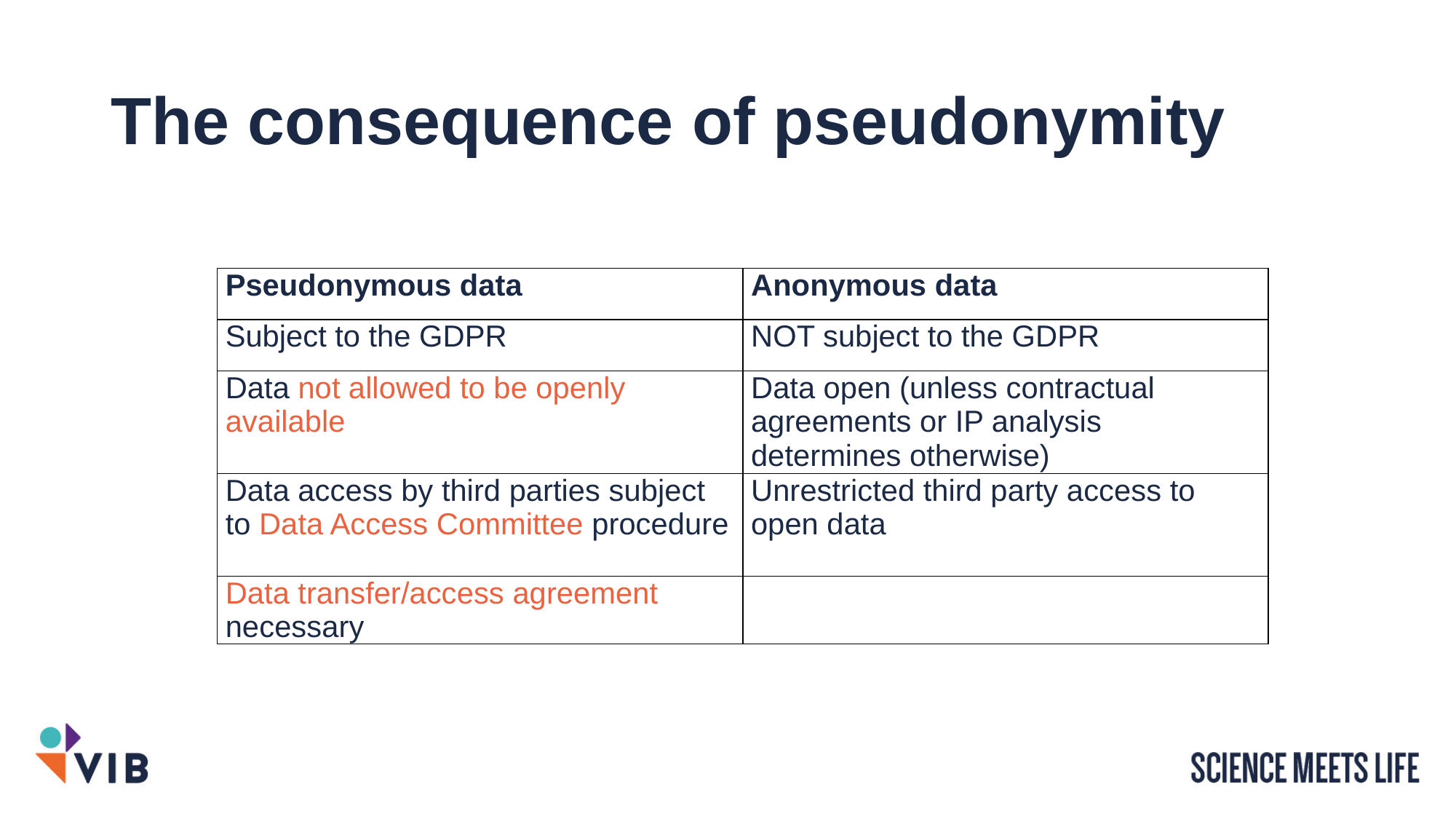

# The consequence of pseudonymity
| Pseudonymous data | Anonymous data |
| --- | --- |
| Subject to the GDPR | NOT subject to the GDPR |
| Data not allowed to be openly available | Data open (unless contractual agreements or IP analysis determines otherwise) |
| Data access by third parties subject to Data Access Committee procedure | Unrestricted third party access to open data |
| Data transfer/access agreement necessary |  |